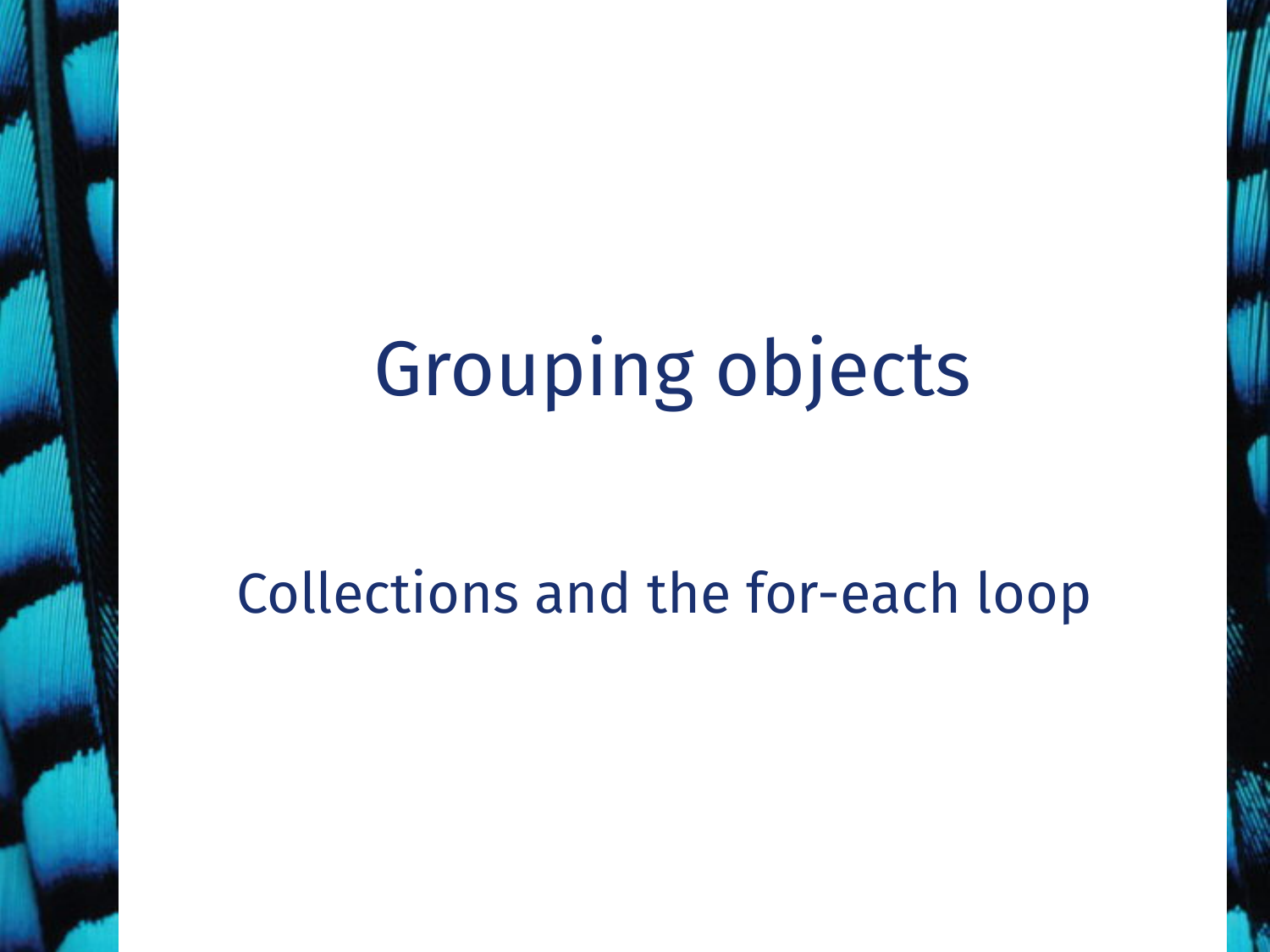

# Grouping objects
Collections and the for-each loop